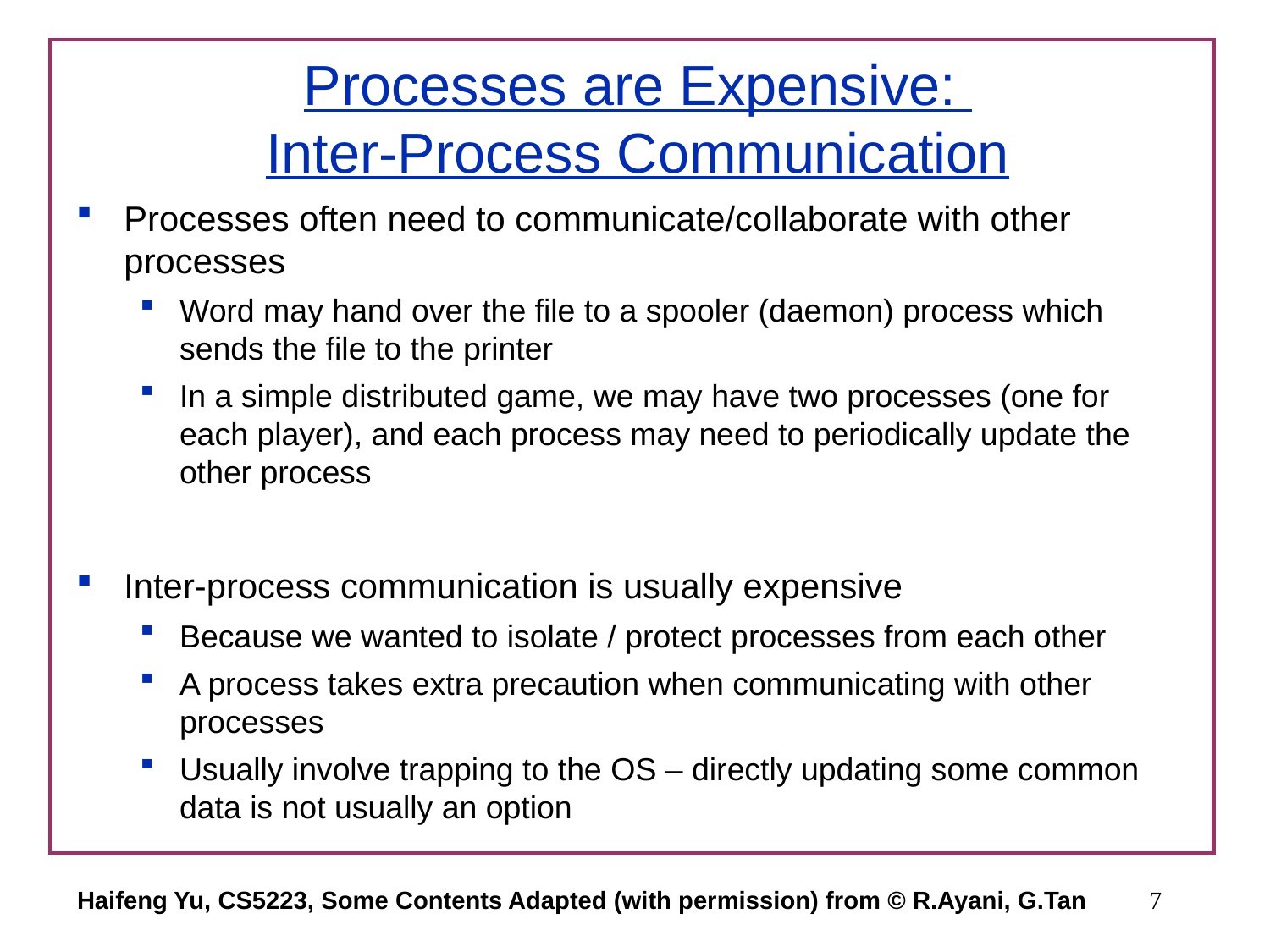

# Processes are Expensive: Inter-Process Communication
Processes often need to communicate/collaborate with other processes
Word may hand over the file to a spooler (daemon) process which sends the file to the printer
In a simple distributed game, we may have two processes (one for each player), and each process may need to periodically update the other process

Inter-process communication is usually expensive
Because we wanted to isolate / protect processes from each other
A process takes extra precaution when communicating with other processes
Usually involve trapping to the OS – directly updating some common data is not usually an option
Haifeng Yu, CS5223, Some Contents Adapted (with permission) from © R.Ayani, G.Tan
7